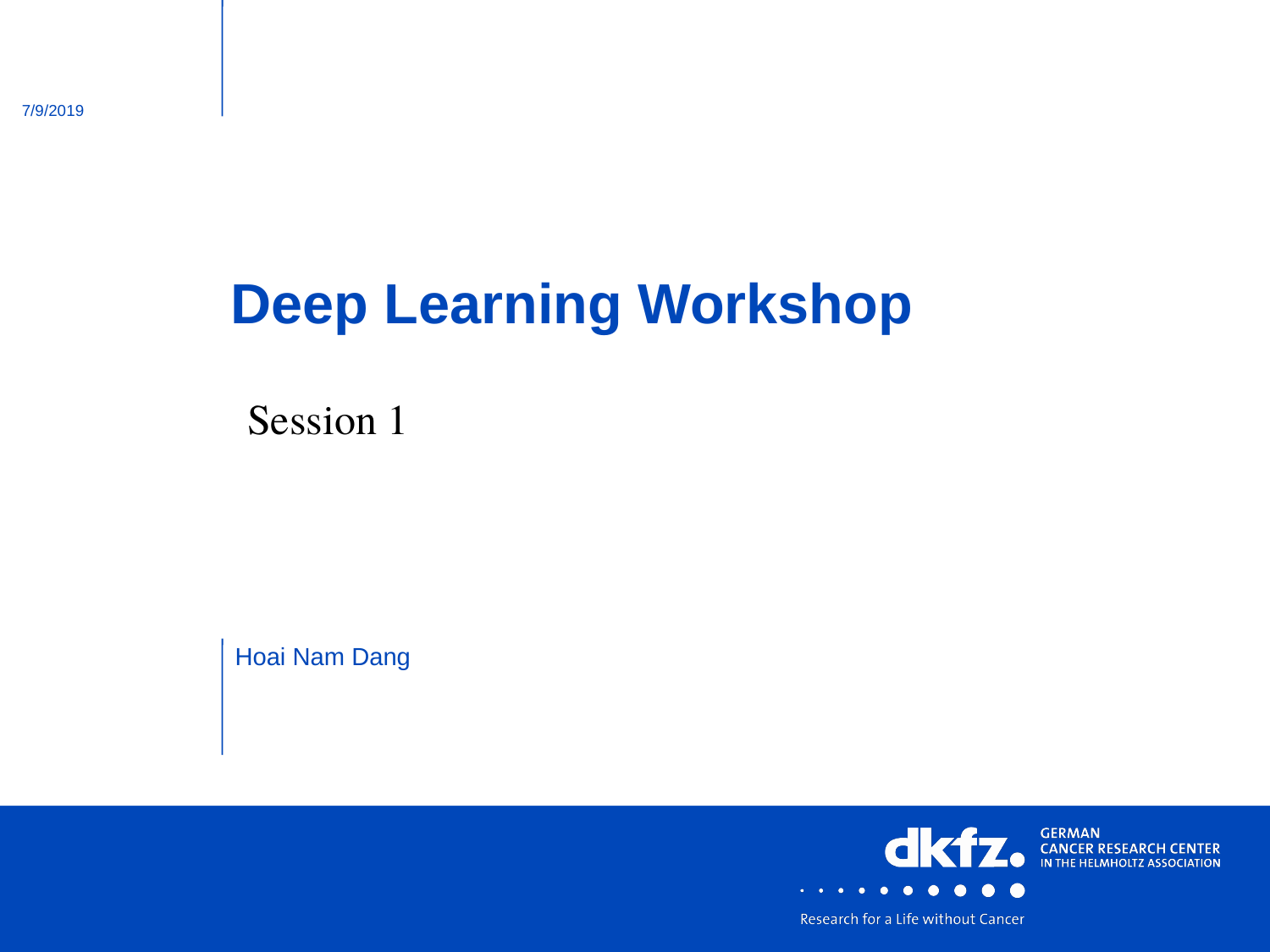

7/9/2019
# Deep Learning Workshop
Session 1
Hoai Nam Dang